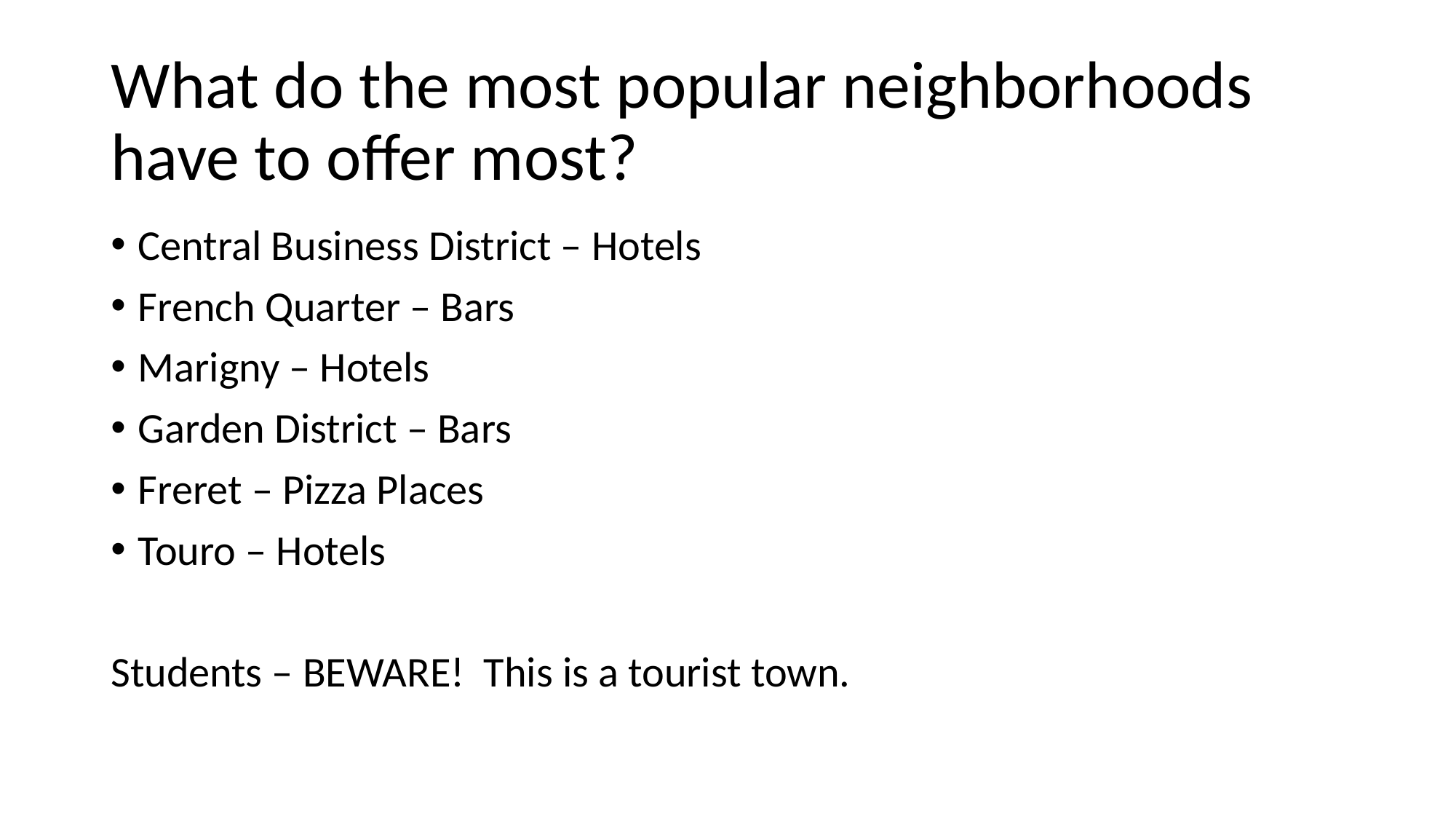

# What do the most popular neighborhoods have to offer most?
Central Business District – Hotels
French Quarter – Bars
Marigny – Hotels
Garden District – Bars
Freret – Pizza Places
Touro – Hotels

Students – BEWARE!  This is a tourist town.